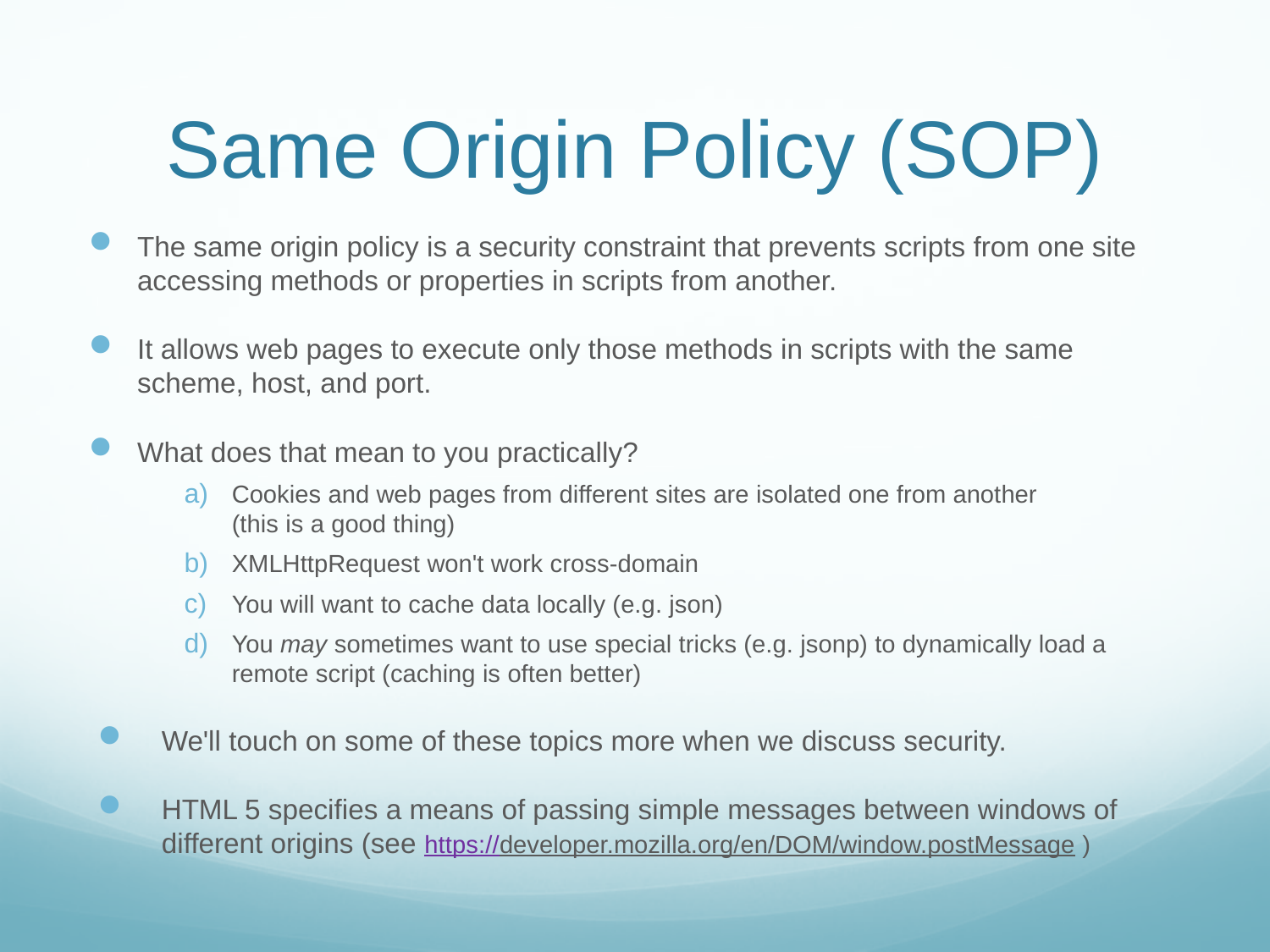

# Same Origin Policy (SOP)
The same origin policy is a security constraint that prevents scripts from one site accessing methods or properties in scripts from another.
It allows web pages to execute only those methods in scripts with the same scheme, host, and port.
What does that mean to you practically?
Cookies and web pages from different sites are isolated one from another
(this is a good thing)
XMLHttpRequest won't work cross-domain
You will want to cache data locally (e.g. json)
You may sometimes want to use special tricks (e.g. jsonp) to dynamically load a remote script (caching is often better)
We'll touch on some of these topics more when we discuss security.
HTML 5 specifies a means of passing simple messages between windows of different origins (see https://developer.mozilla.org/en/DOM/window.postMessage )